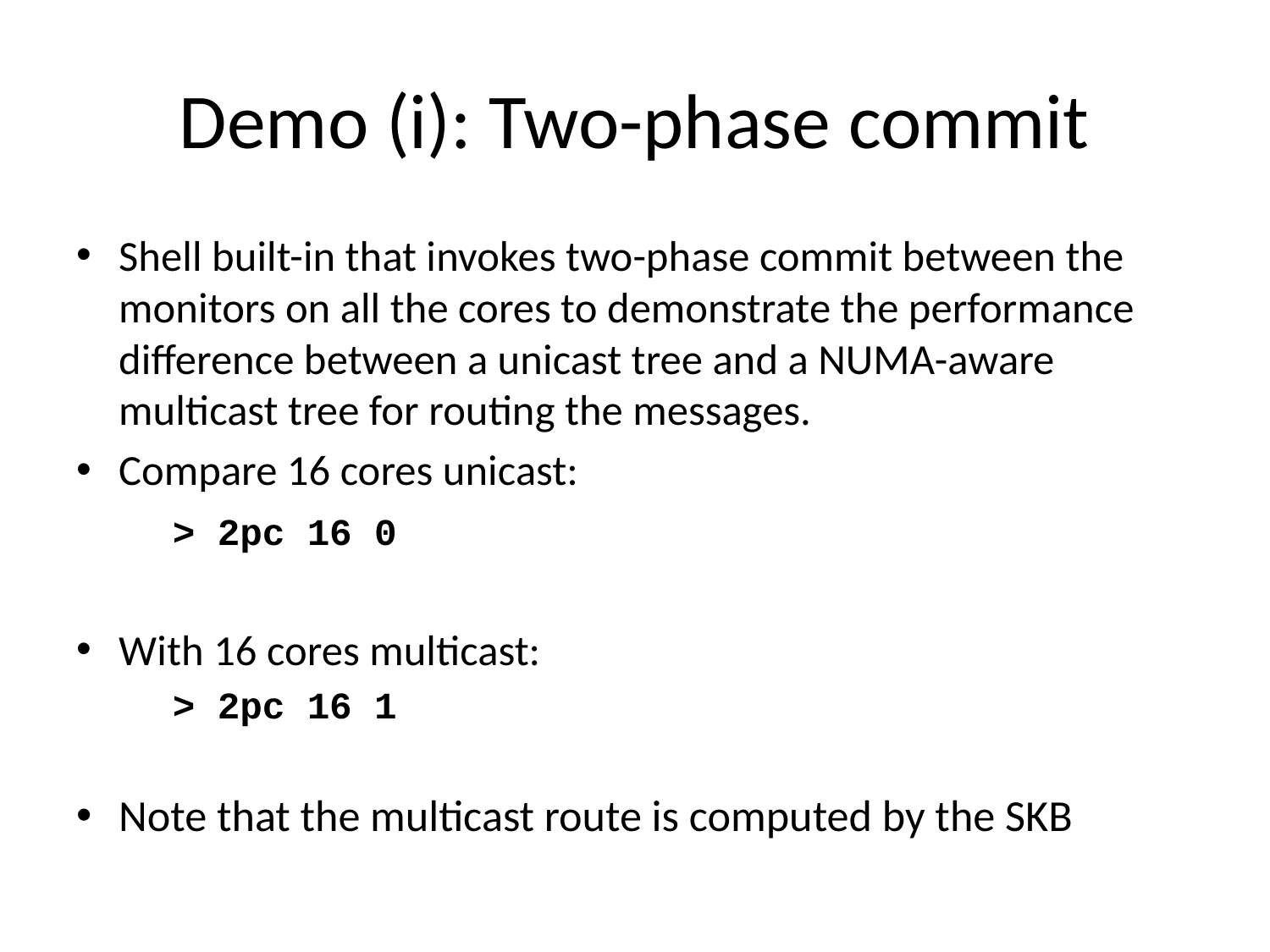

# Demo (i): Two-phase commit
Shell built-in that invokes two-phase commit between the monitors on all the cores to demonstrate the performance difference between a unicast tree and a NUMA-aware multicast tree for routing the messages.
Compare 16 cores unicast:
	> 2pc 16 0

With 16 cores multicast:
	> 2pc 16 1

Note that the multicast route is computed by the SKB